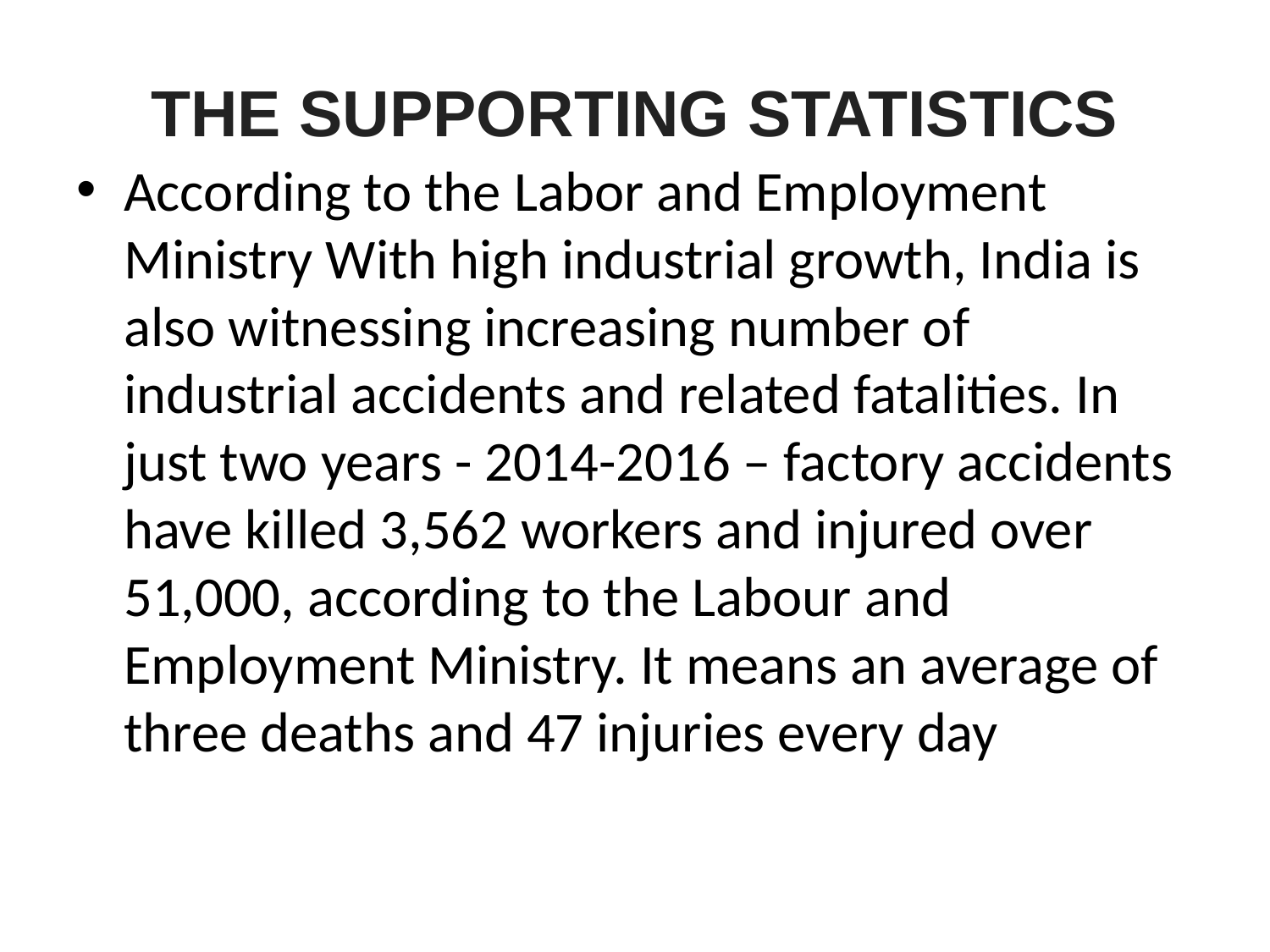

# THE SUPPORTING STATISTICS
According to the Labor and Employment Ministry With high industrial growth, India is also witnessing increasing number of industrial accidents and related fatalities. In just two years - 2014-2016 – factory accidents have killed 3,562 workers and injured over 51,000, according to the Labour and Employment Ministry. It means an average of three deaths and 47 injuries every day